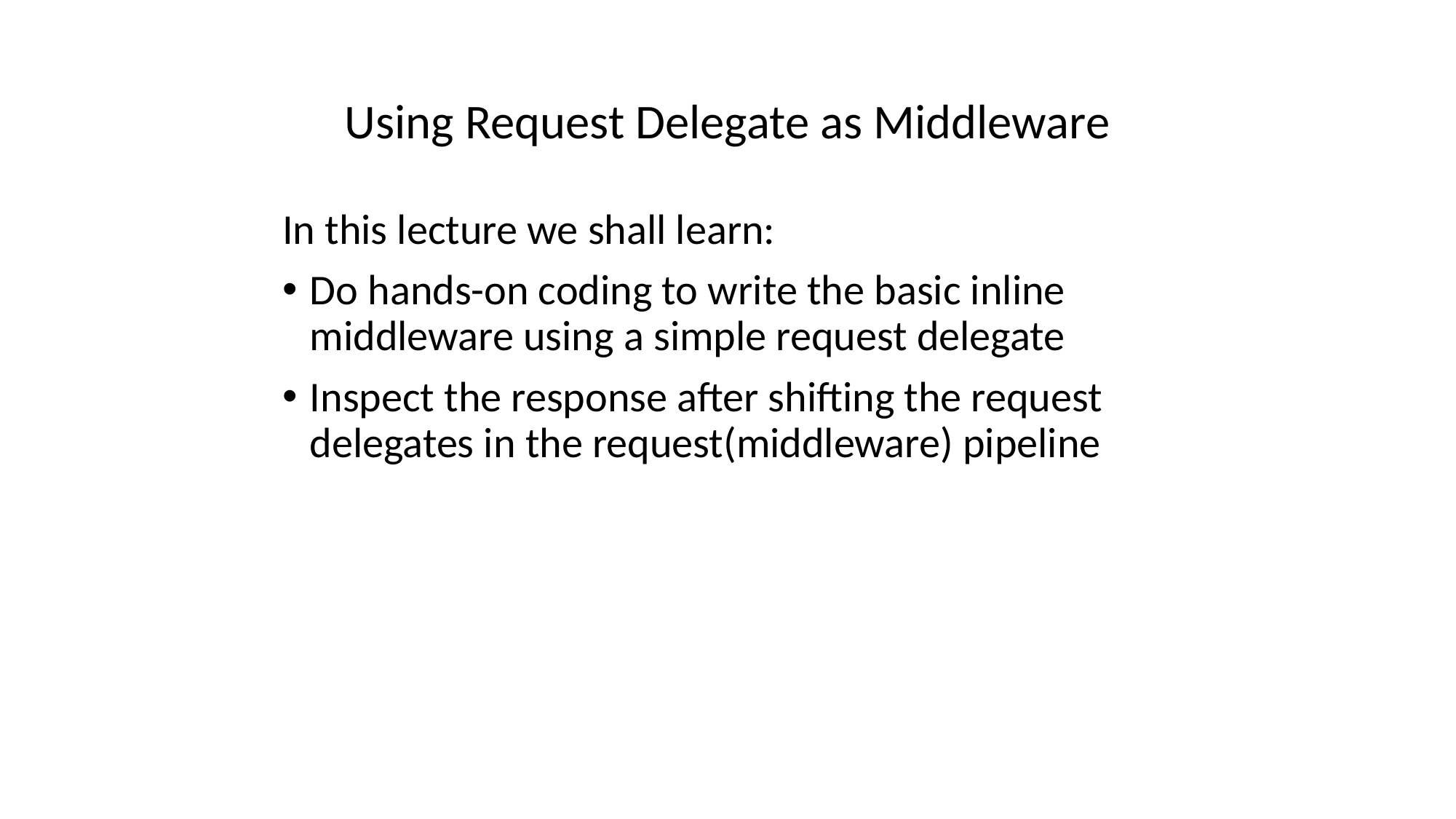

# Using Request Delegate as Middleware
In this lecture we shall learn:
Do hands-on coding to write the basic inline middleware using a simple request delegate
Inspect the response after shifting the request delegates in the request(middleware) pipeline